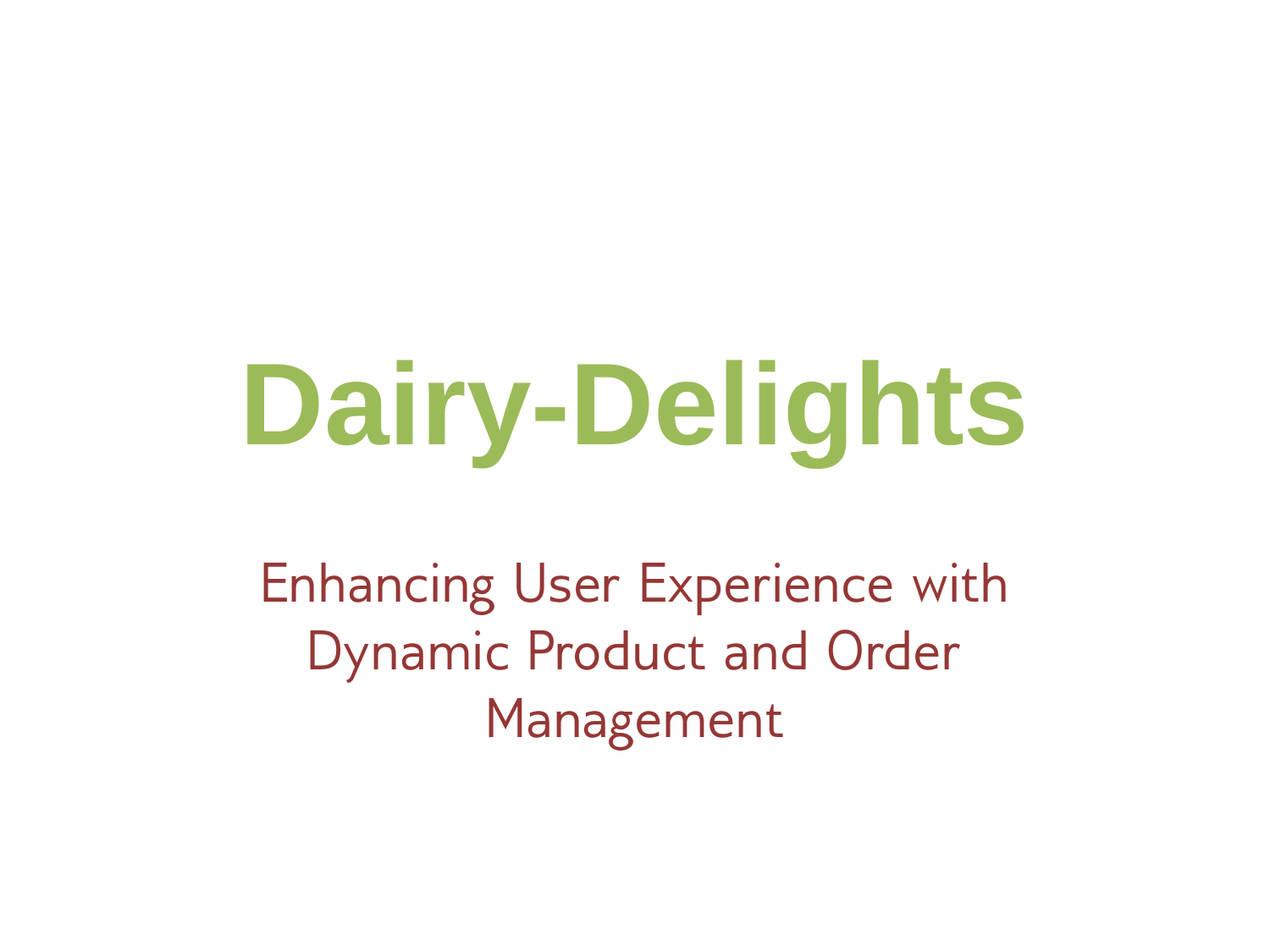

# Dairy-Delights
Enhancing User Experience with Dynamic Product and Order Management